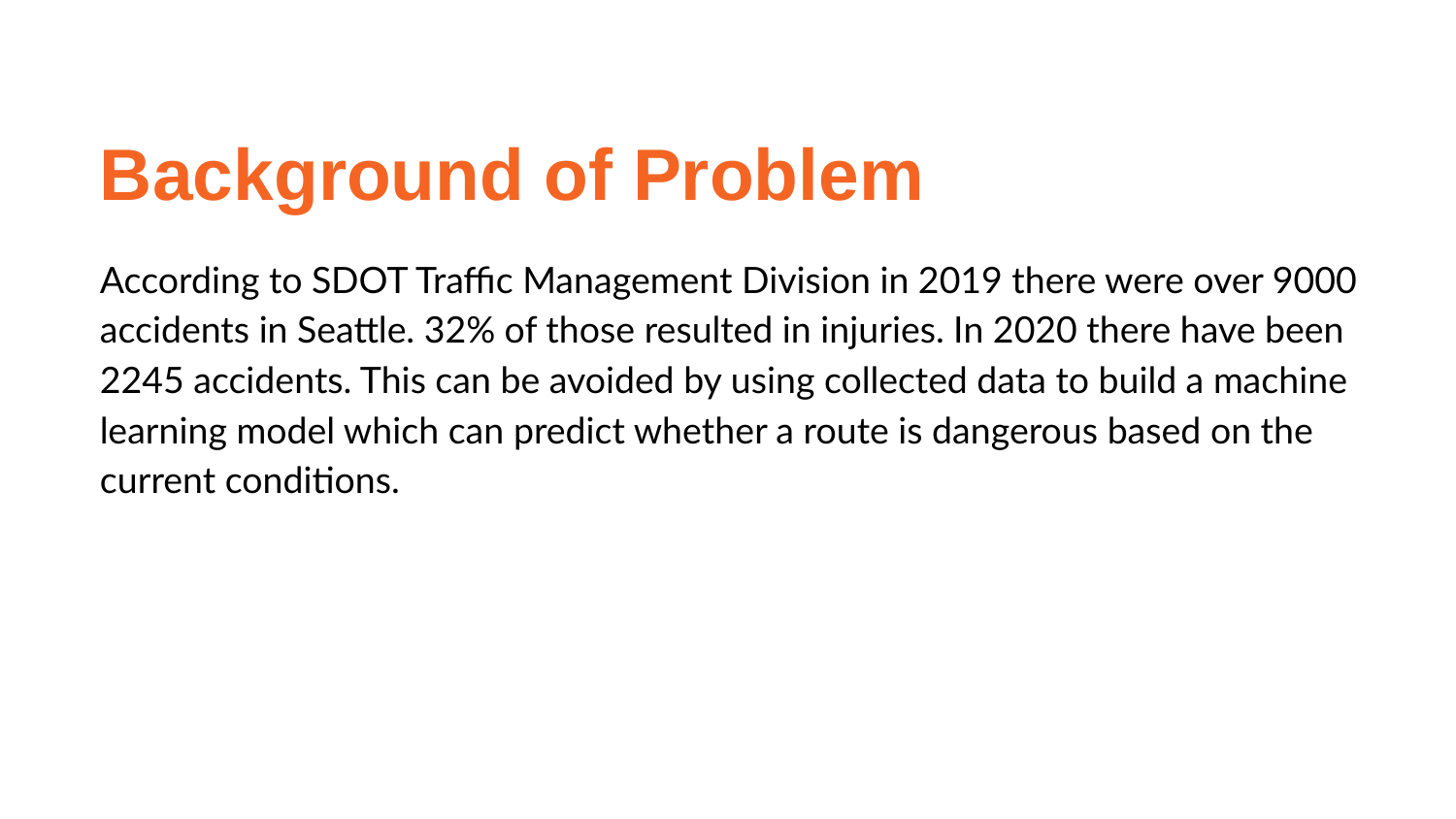

Background of Problem
According to SDOT Traffic Management Division in 2019 there were over 9000 accidents in Seattle. 32% of those resulted in injuries. In 2020 there have been 2245 accidents. This can be avoided by using collected data to build a machine learning model which can predict whether a route is dangerous based on the current conditions.